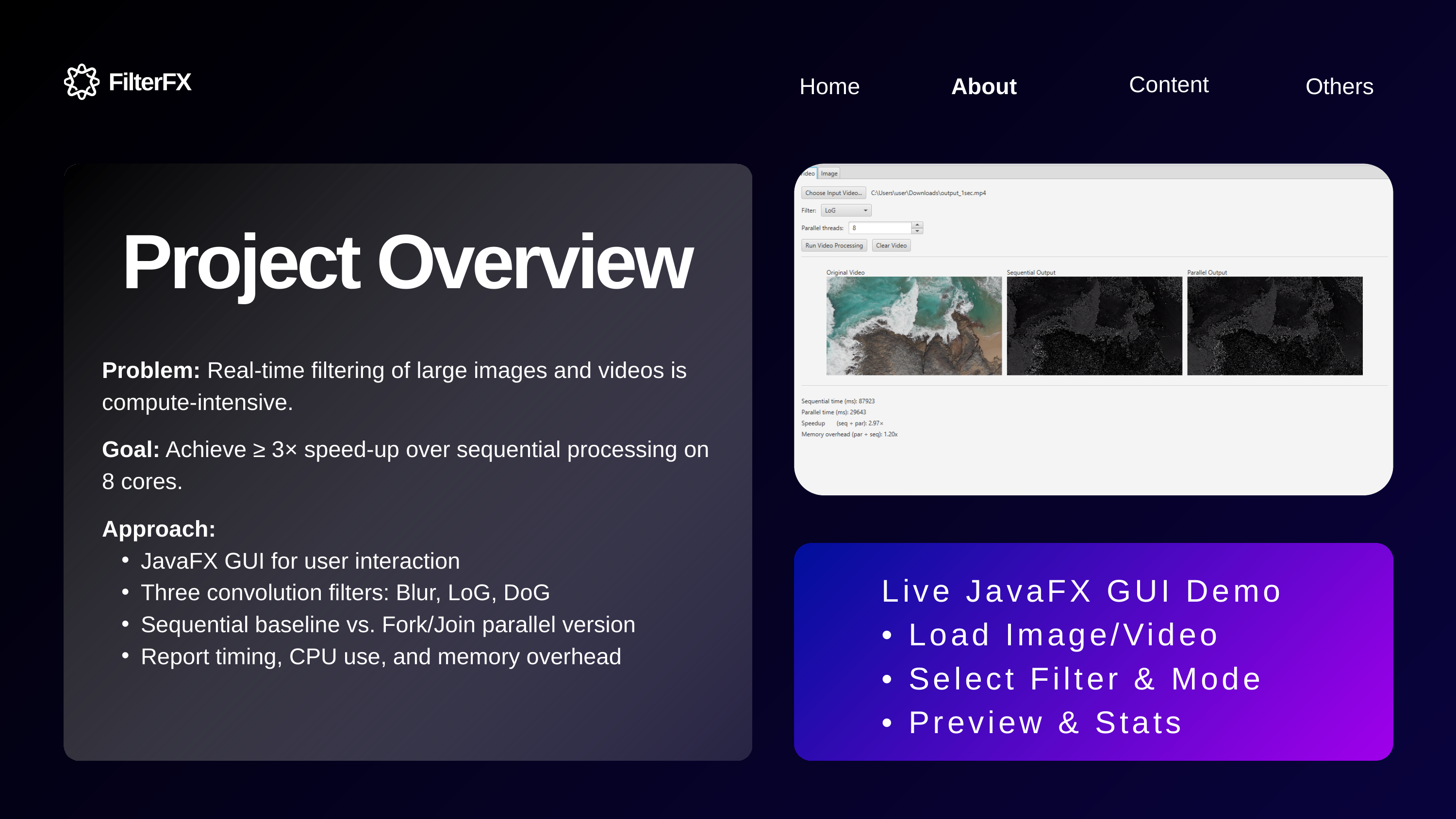

FilterFX

Content
Home
Others
About

Project Overview
Problem: Real-time filtering of large images and videos is compute-intensive.
Goal: Achieve ≥ 3× speed-up over sequential processing on 8 cores.
Approach:
JavaFX GUI for user interaction
Three convolution filters: Blur, LoG, DoG
Sequential baseline vs. Fork/Join parallel version
Report timing, CPU use, and memory overhead

Live JavaFX GUI Demo
• Load Image/Video
• Select Filter & Mode
• Preview & Stats